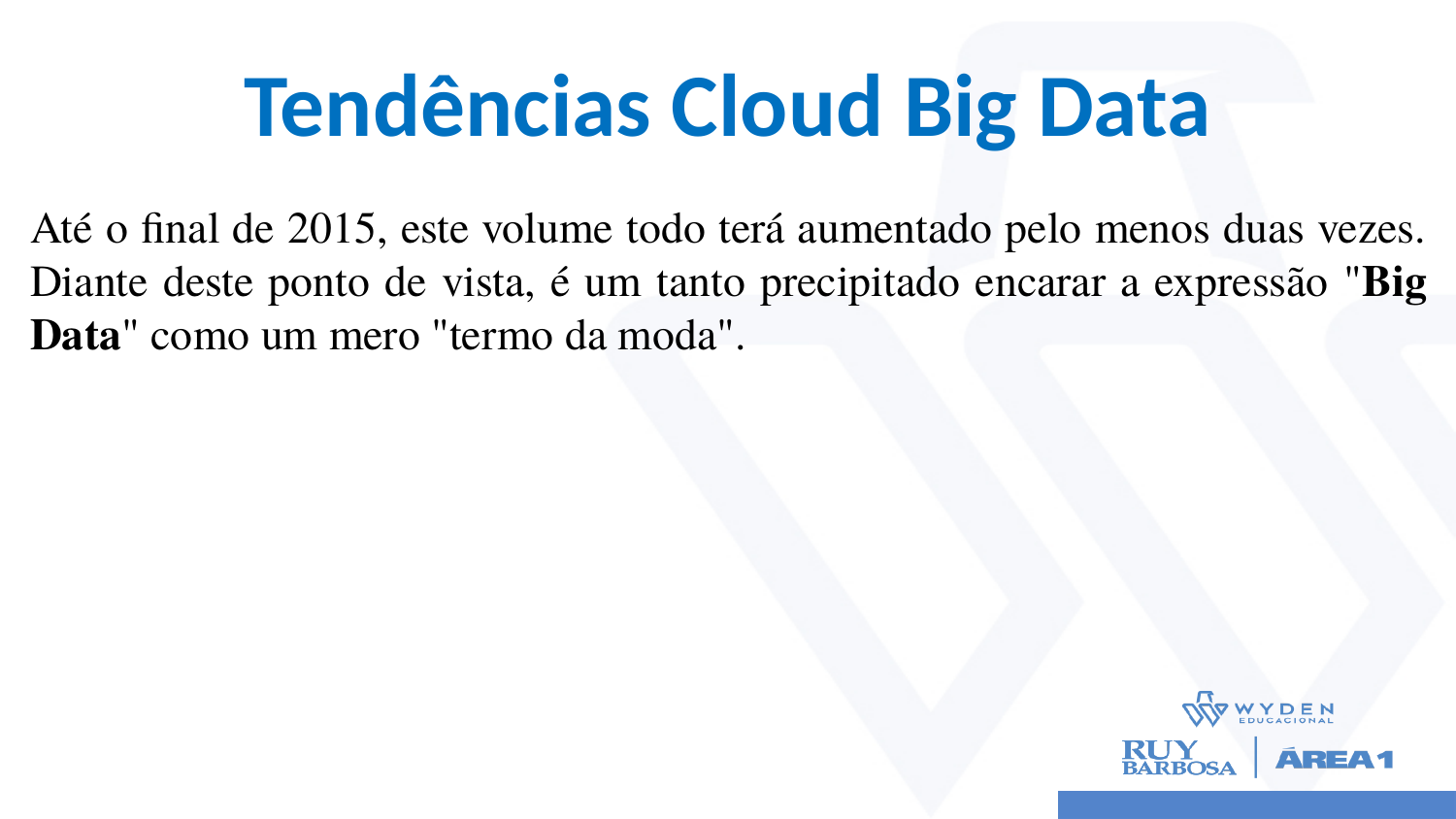

# Tendências Cloud Big Data
Até o final de 2015, este volume todo terá aumentado pelo menos duas vezes. Diante deste ponto de vista, é um tanto precipitado encarar a expressão "Big Data" como um mero "termo da moda".